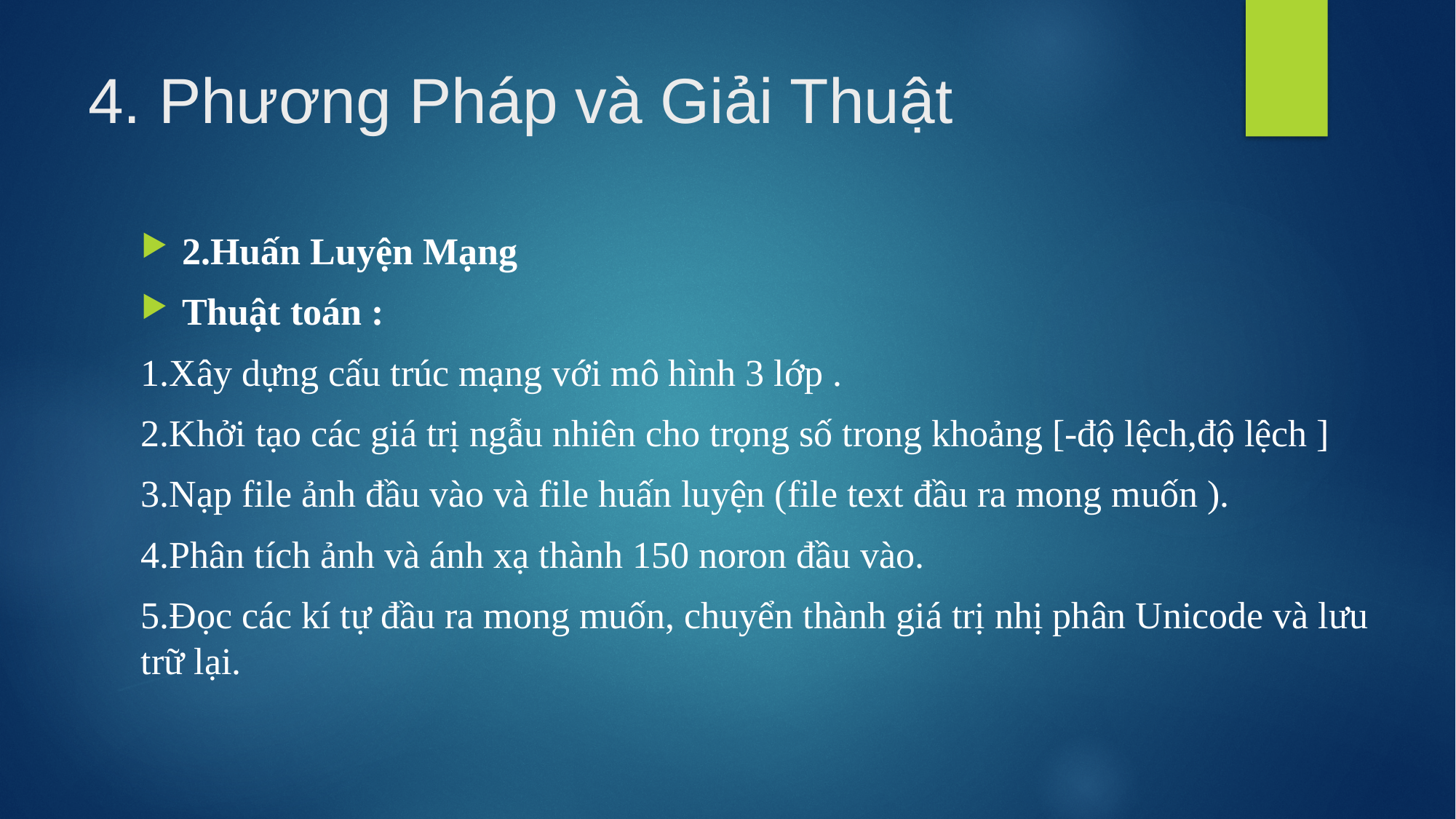

# 4. Phương Pháp và Giải Thuật
2.Huấn Luyện Mạng
Thuật toán :
1.Xây dựng cấu trúc mạng với mô hình 3 lớp .
2.Khởi tạo các giá trị ngẫu nhiên cho trọng số trong khoảng [-độ lệch,độ lệch ]
3.Nạp file ảnh đầu vào và file huấn luyện (file text đầu ra mong muốn ).
4.Phân tích ảnh và ánh xạ thành 150 noron đầu vào.
5.Đọc các kí tự đầu ra mong muốn, chuyển thành giá trị nhị phân Unicode và lưu trữ lại.